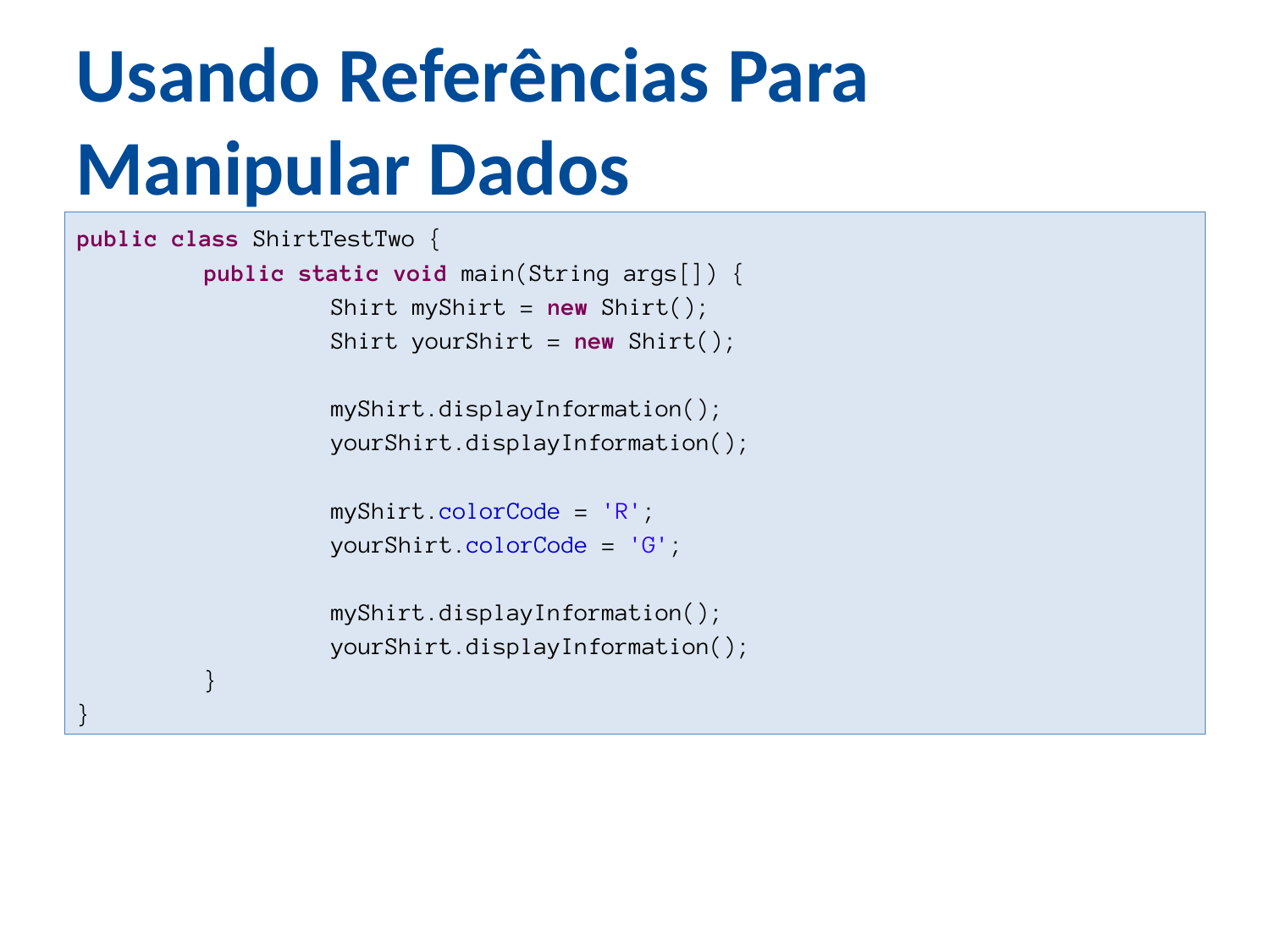

Usando Referências Para Manipular Dados
public class ShirtTestTwo {
	public static void main(String args[]) {
		Shirt myShirt = new Shirt();
		Shirt yourShirt = new Shirt();

		myShirt.displayInformation();
		yourShirt.displayInformation();

		myShirt.colorCode = 'R';
		yourShirt.colorCode = 'G';

		myShirt.displayInformation();
		yourShirt.displayInformation();
	}
}